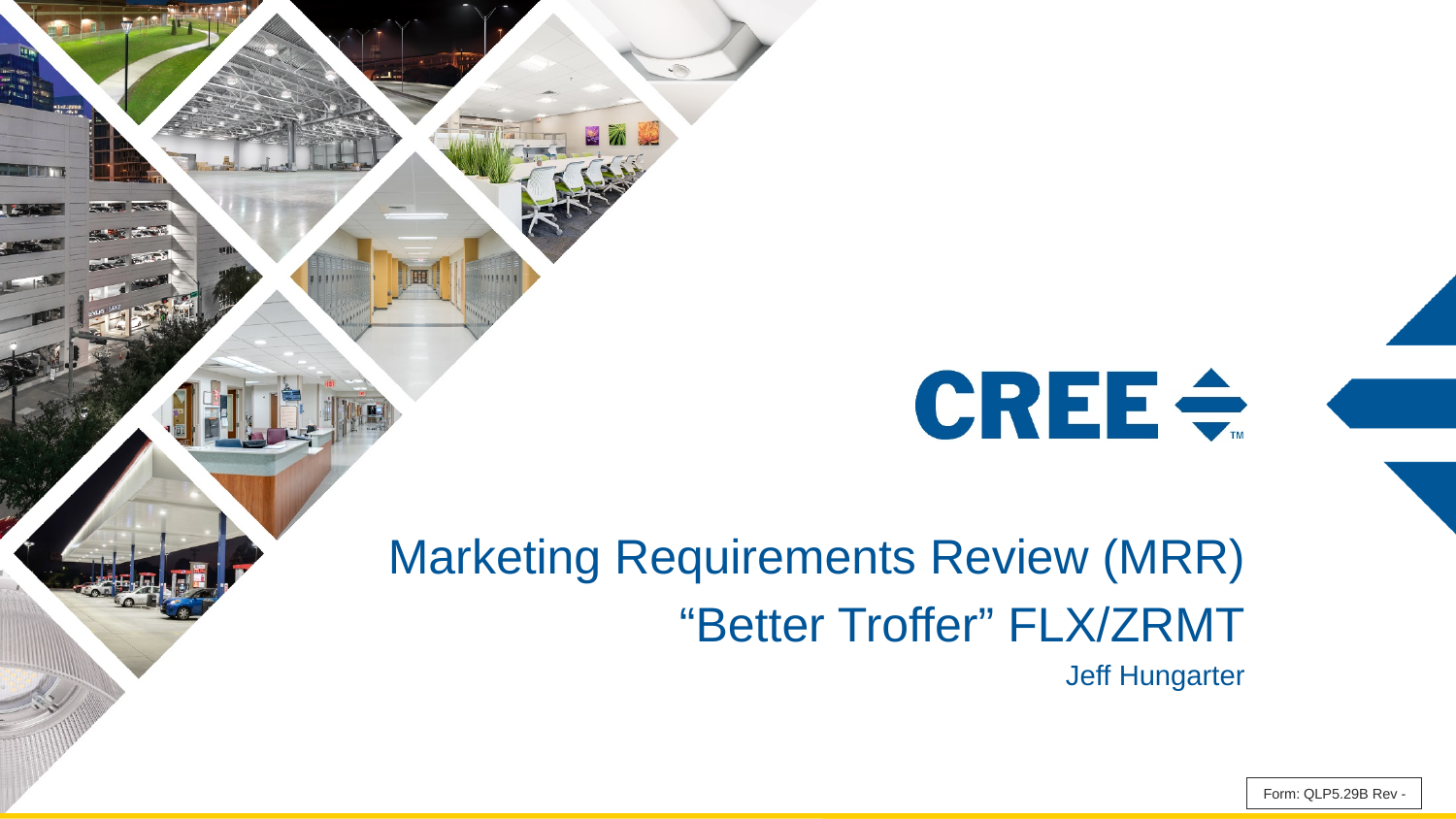

Marketing Requirements Review (MRR)
“Better Troffer” FLX/ZRMT
Jeff Hungarter
Form: QLP5.29B Rev -